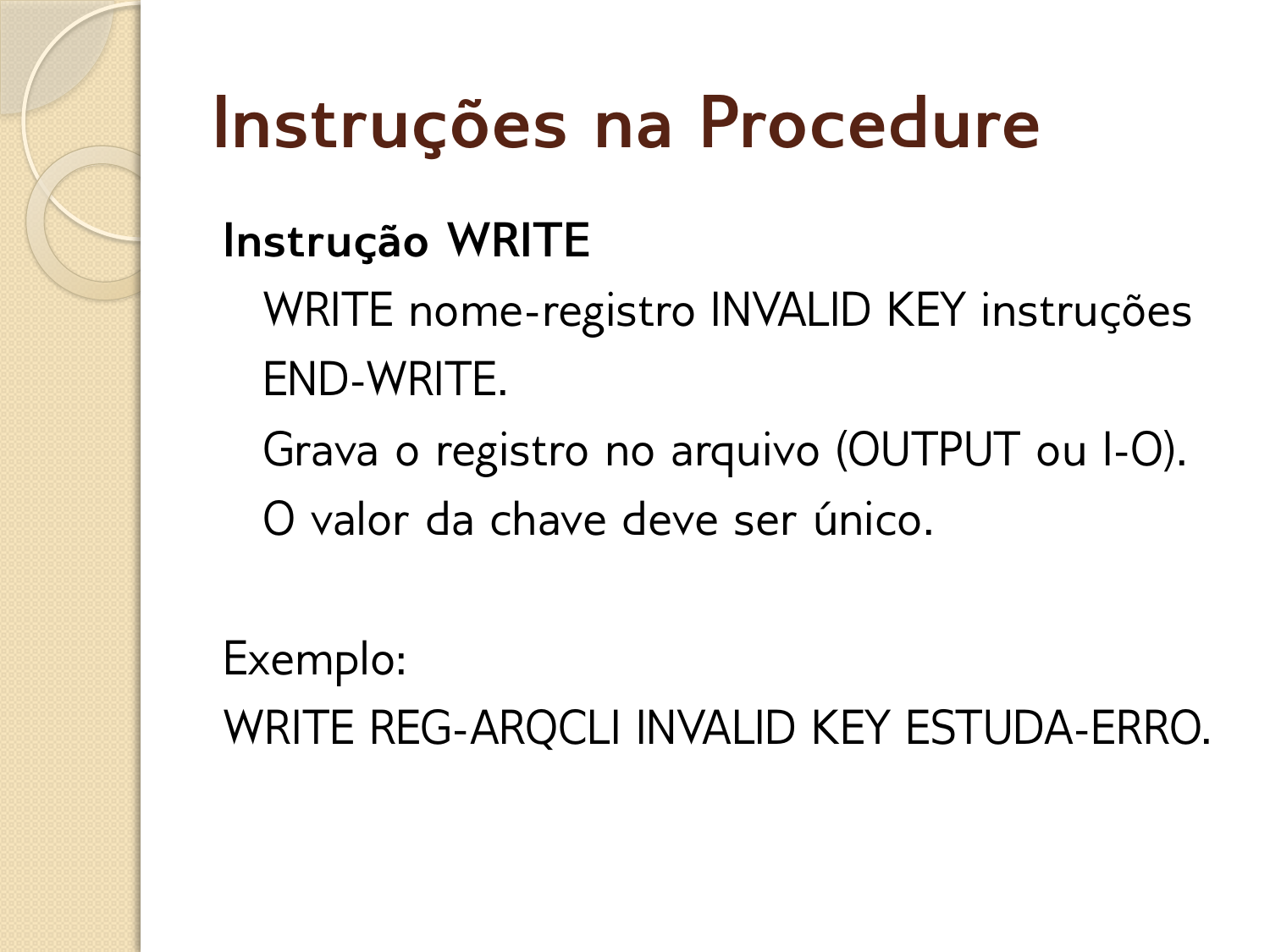

# Instruções na Procedure
Instrução WRITE
	WRITE nome-registro INVALID KEY instruções
	END-WRITE.
	Grava o registro no arquivo (OUTPUT ou I-O).
	O valor da chave deve ser único.

Exemplo:
WRITE REG-ARQCLI INVALID KEY ESTUDA-ERRO.